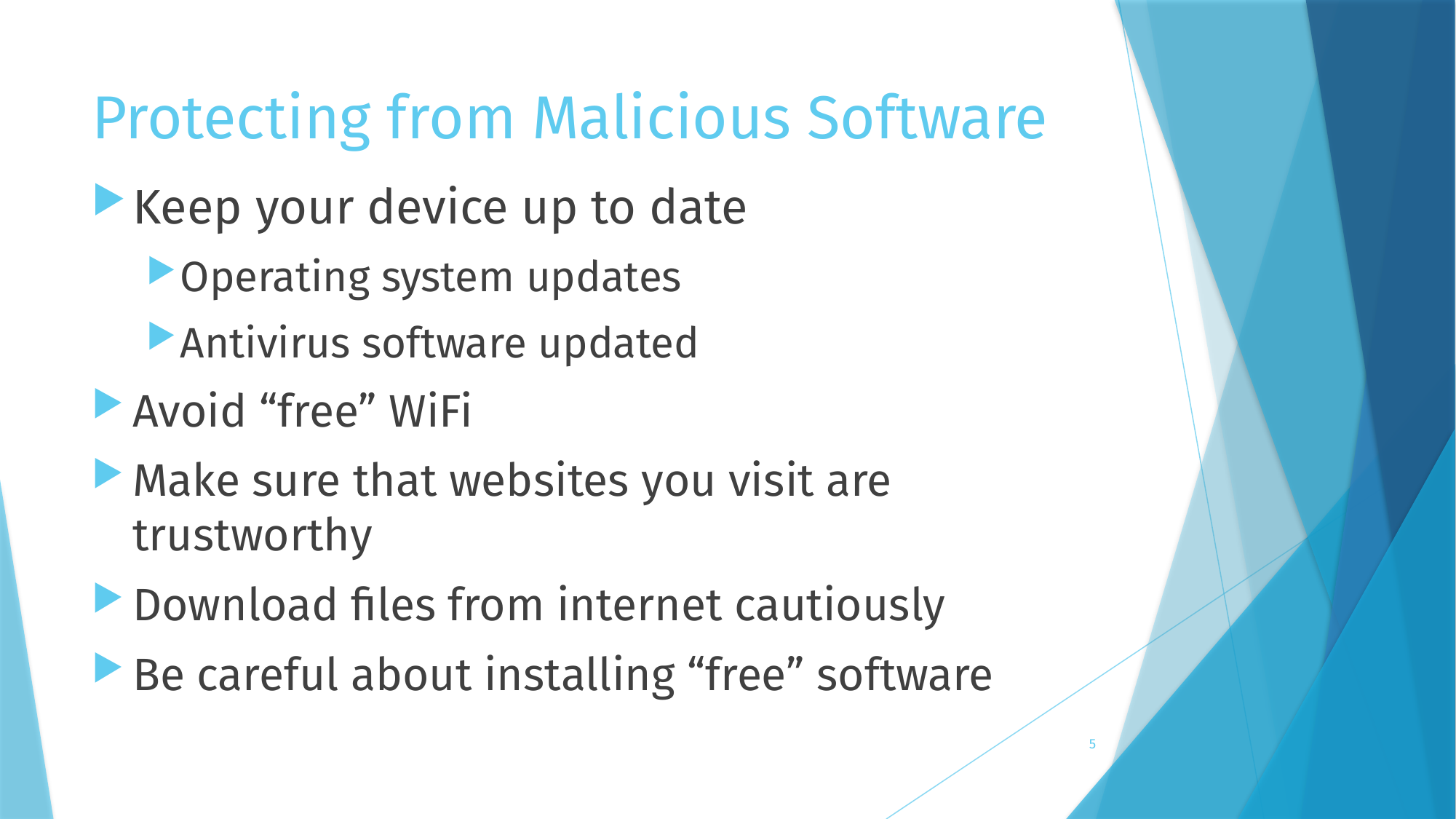

# Protecting from Malicious Software
Keep your device up to date
Operating system updates
Antivirus software updated
Avoid “free” WiFi
Make sure that websites you visit are trustworthy
Download files from internet cautiously
Be careful about installing “free” software
5